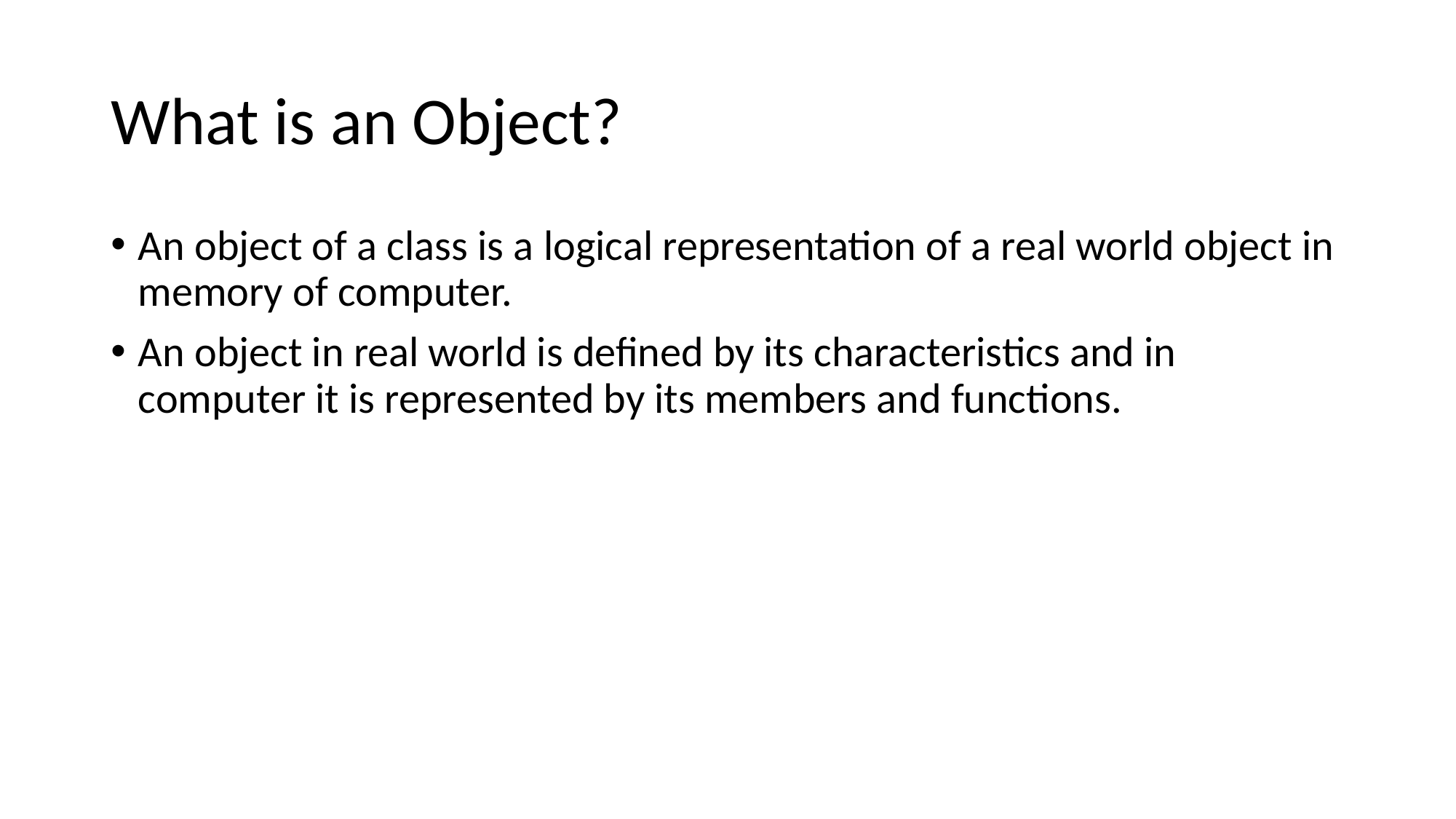

# What is an Object?
An object of a class is a logical representation of a real world object in memory of computer.
An object in real world is defined by its characteristics and in computer it is represented by its members and functions.